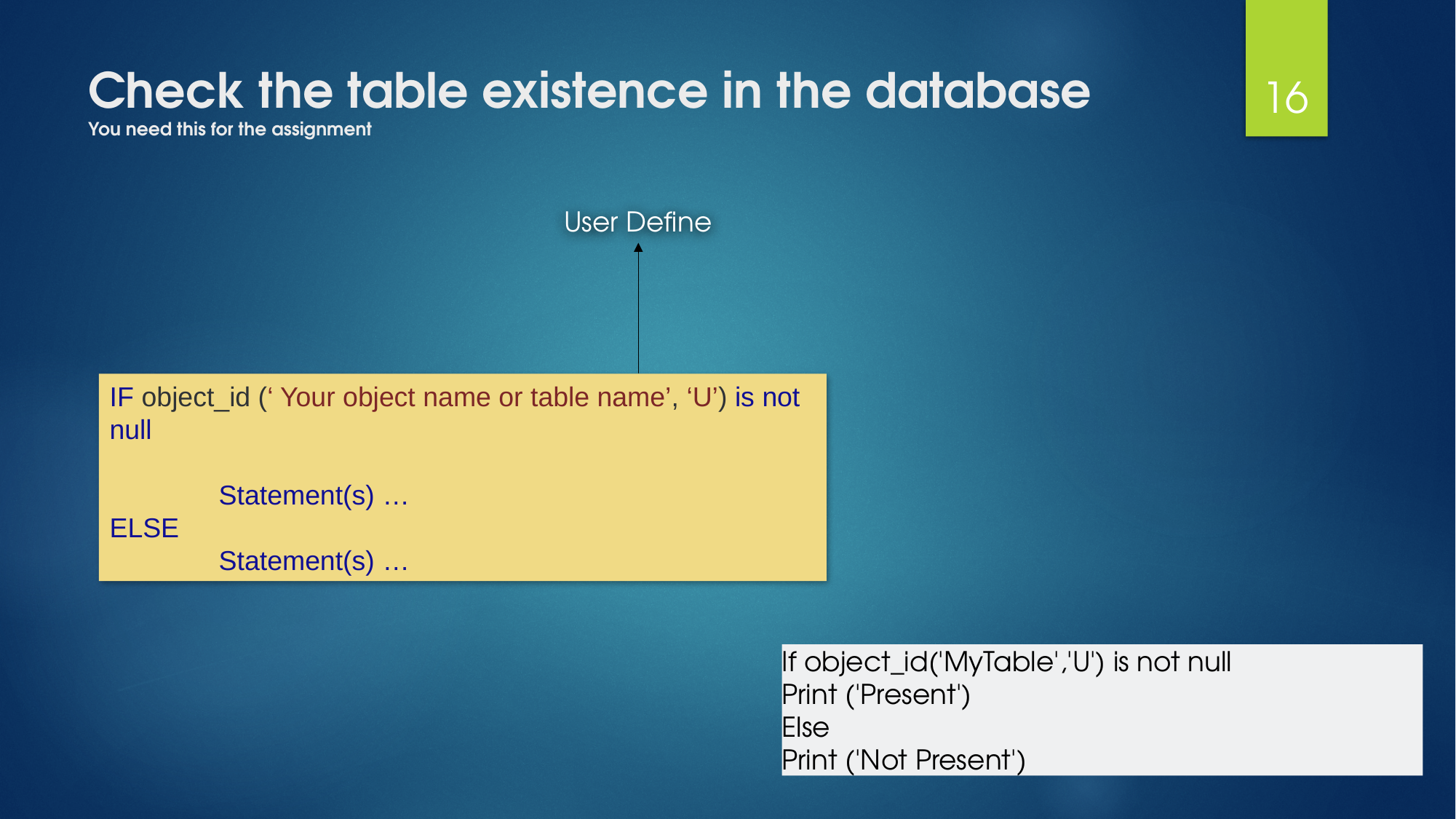

16
# Check the table existence in the database You need this for the assignment
User Define
IF object_id (‘ Your object name or table name’, ‘U’) is not null

	Statement(s) …
ELSE
	Statement(s) …
If object_id('MyTable','U') is not null
Print ('Present')
Else
Print ('Not Present')